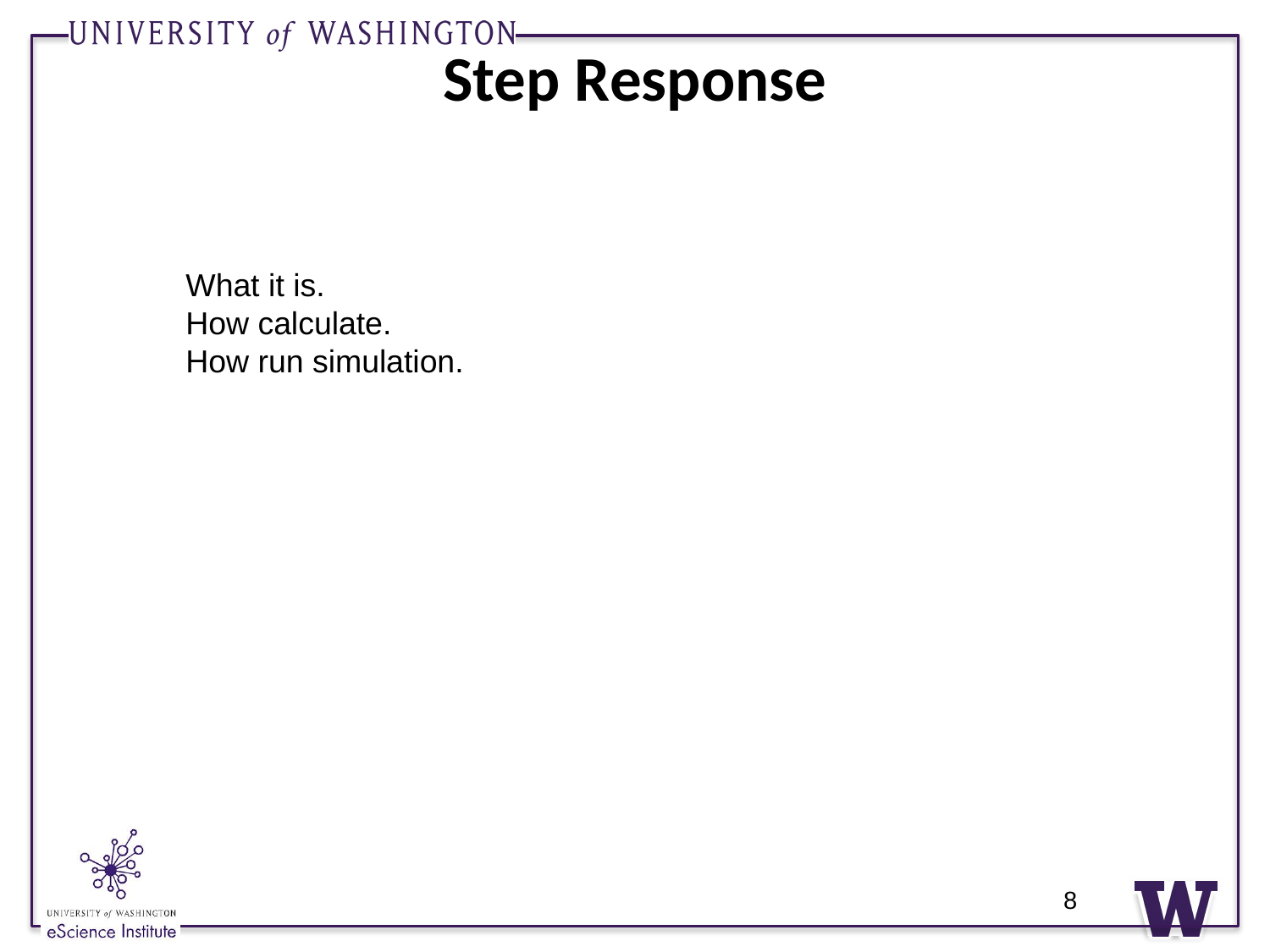

# Step Response
What it is.
How calculate.
How run simulation.
8